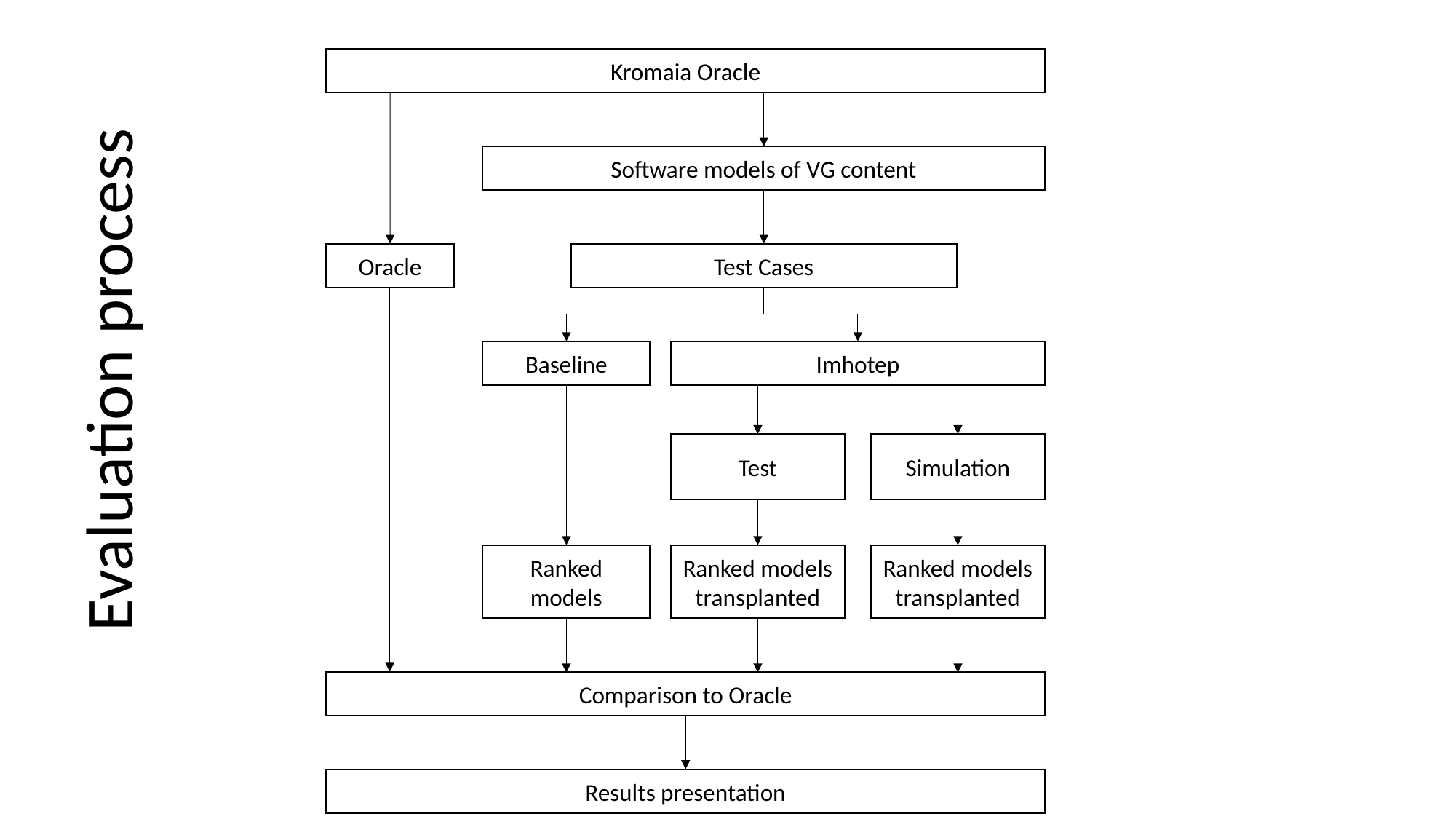

Kromaia Oracle
Software models of VG content
Oracle
Test Cases
# Evaluation process
Baseline
Imhotep
Test
Simulation
Ranked models
Ranked models
transplanted
Ranked models
transplanted
Comparison to Oracle
Results presentation